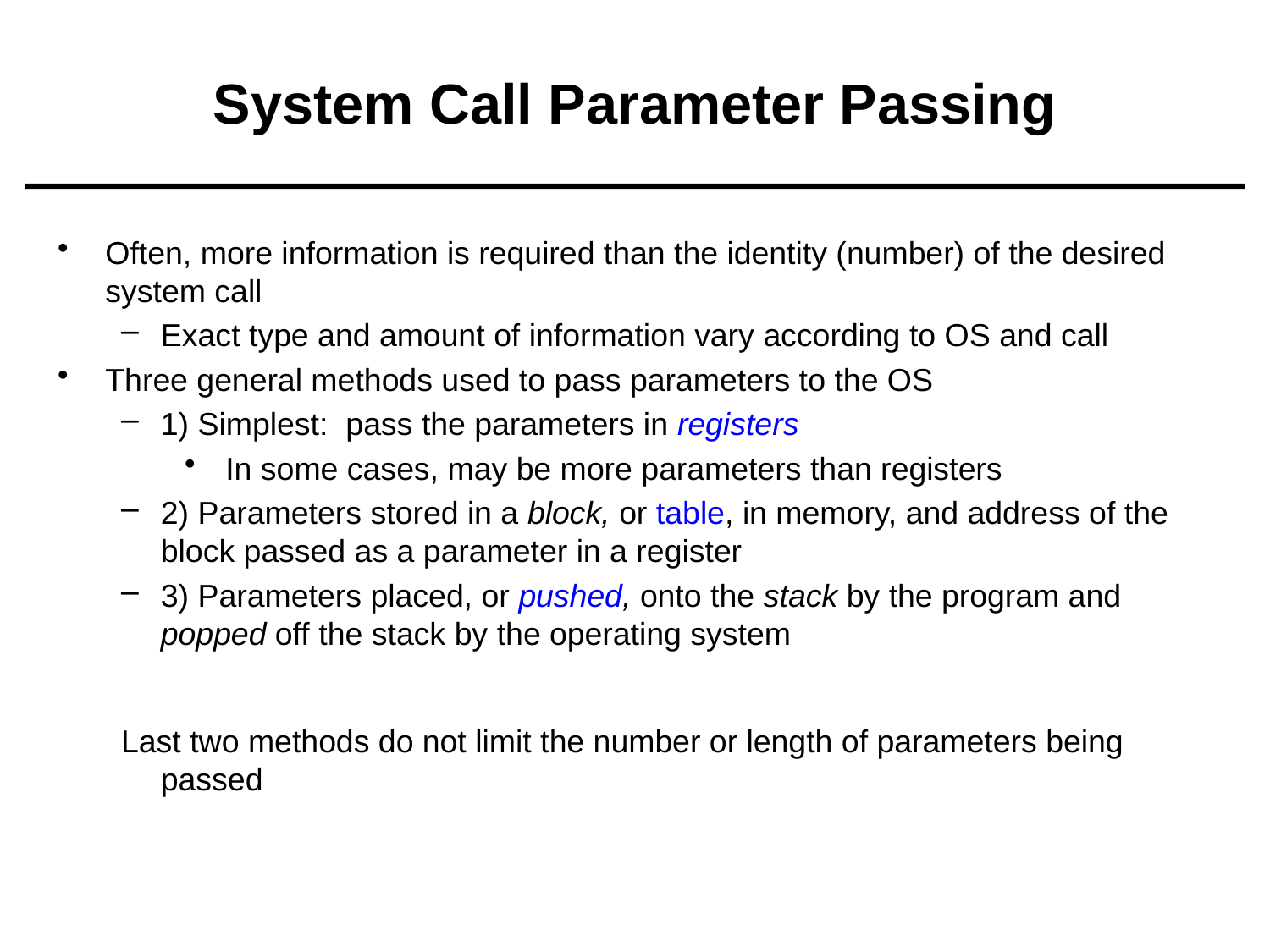

# System Call Parameter Passing
Often, more information is required than the identity (number) of the desired system call
Exact type and amount of information vary according to OS and call
Three general methods used to pass parameters to the OS
1) Simplest:  pass the parameters in registers
 In some cases, may be more parameters than registers
2) Parameters stored in a block, or table, in memory, and address of the block passed as a parameter in a register
3) Parameters placed, or pushed, onto the stack by the program and popped off the stack by the operating system

Last two methods do not limit the number or length of parameters being passed

14